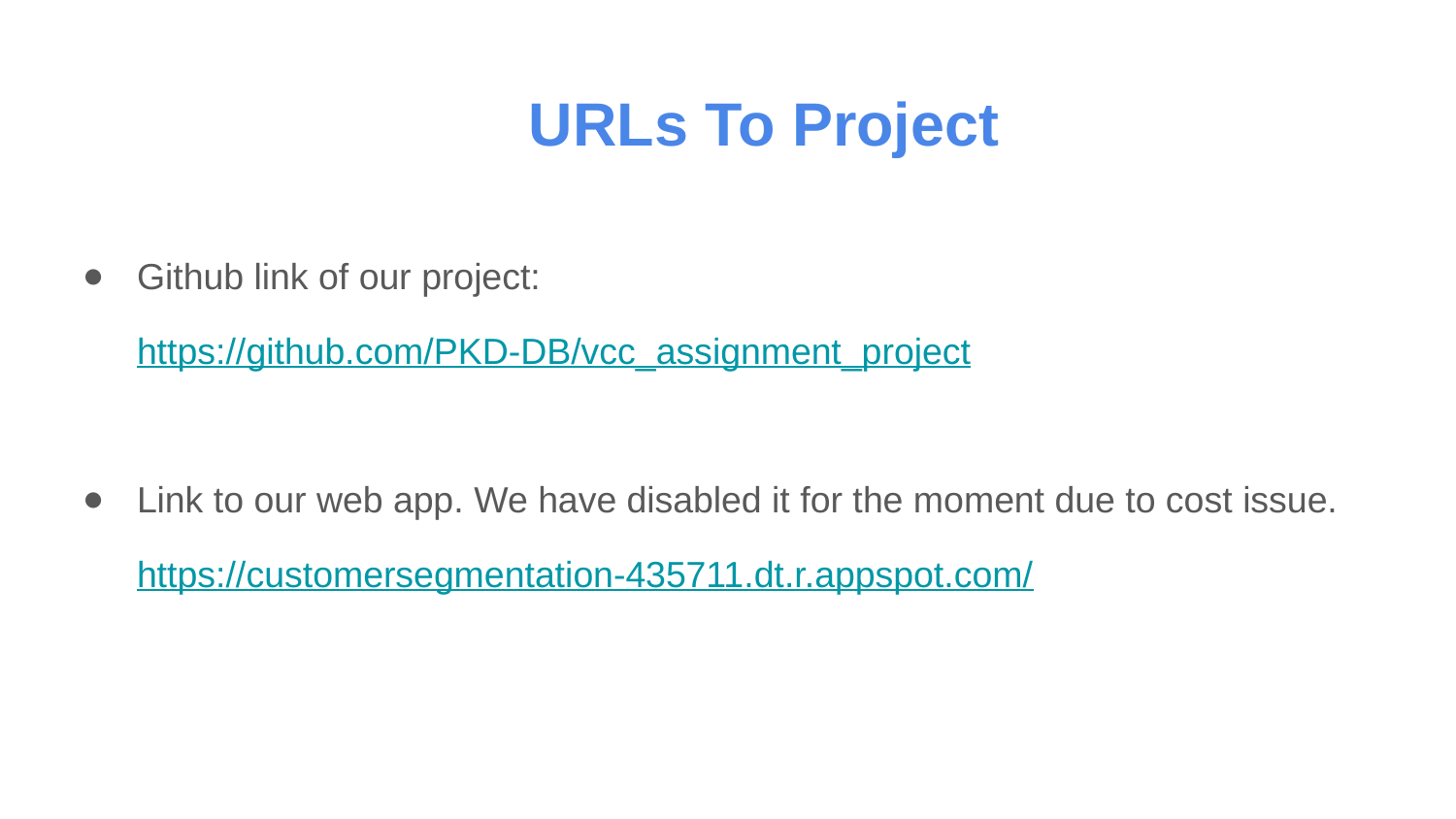

# URLs To Project
Github link of our project:
https://github.com/PKD-DB/vcc_assignment_project

Link to our web app. We have disabled it for the moment due to cost issue.
https://customersegmentation-435711.dt.r.appspot.com/